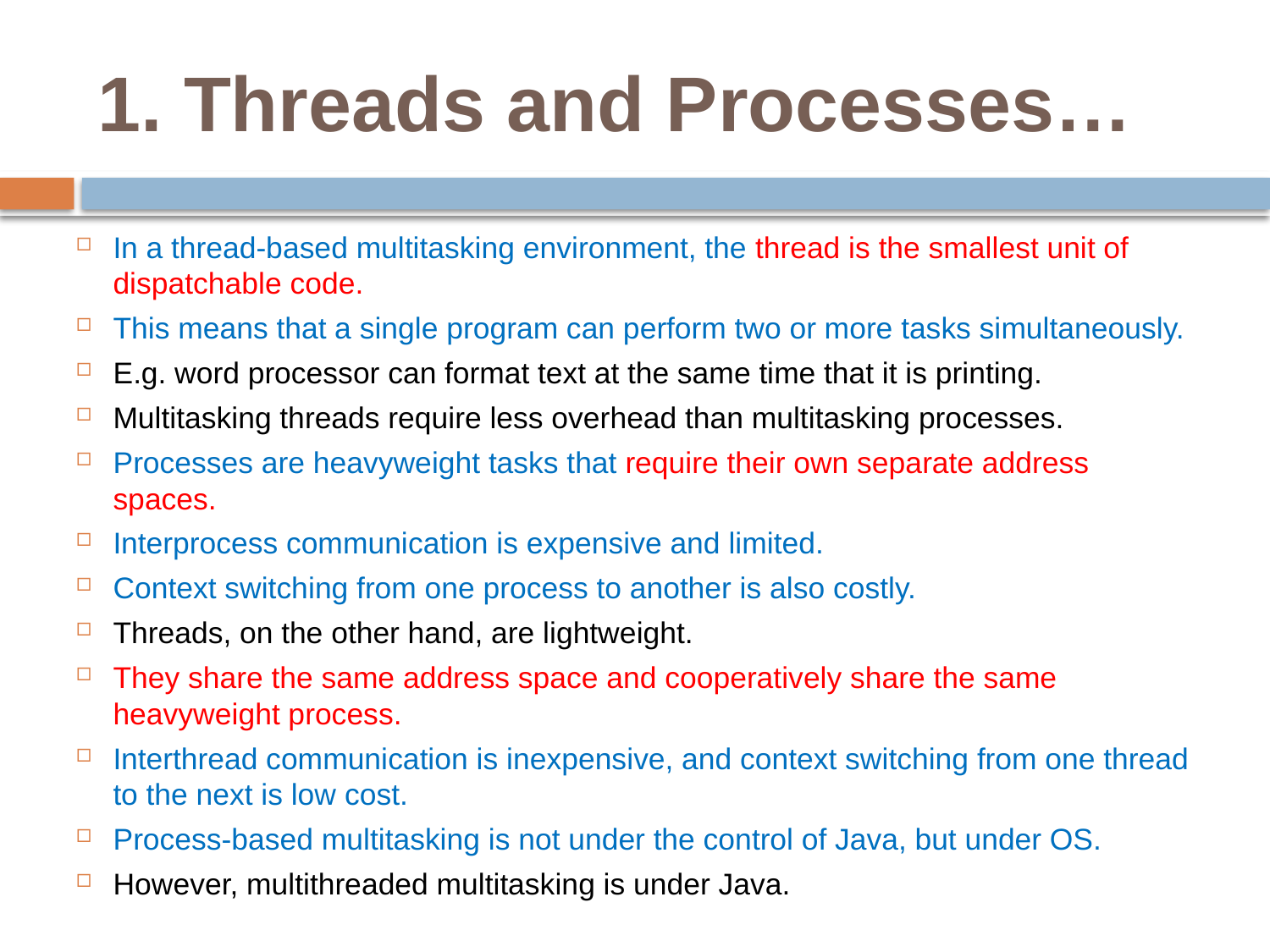

# 1. Threads and Processes…
In a thread-based multitasking environment, the thread is the smallest unit of dispatchable code.
This means that a single program can perform two or more tasks simultaneously.
E.g. word processor can format text at the same time that it is printing.
Multitasking threads require less overhead than multitasking processes.
Processes are heavyweight tasks that require their own separate address spaces.
Interprocess communication is expensive and limited.
Context switching from one process to another is also costly.
Threads, on the other hand, are lightweight.
They share the same address space and cooperatively share the same heavyweight process.
Interthread communication is inexpensive, and context switching from one thread to the next is low cost.
Process-based multitasking is not under the control of Java, but under OS.
However, multithreaded multitasking is under Java.